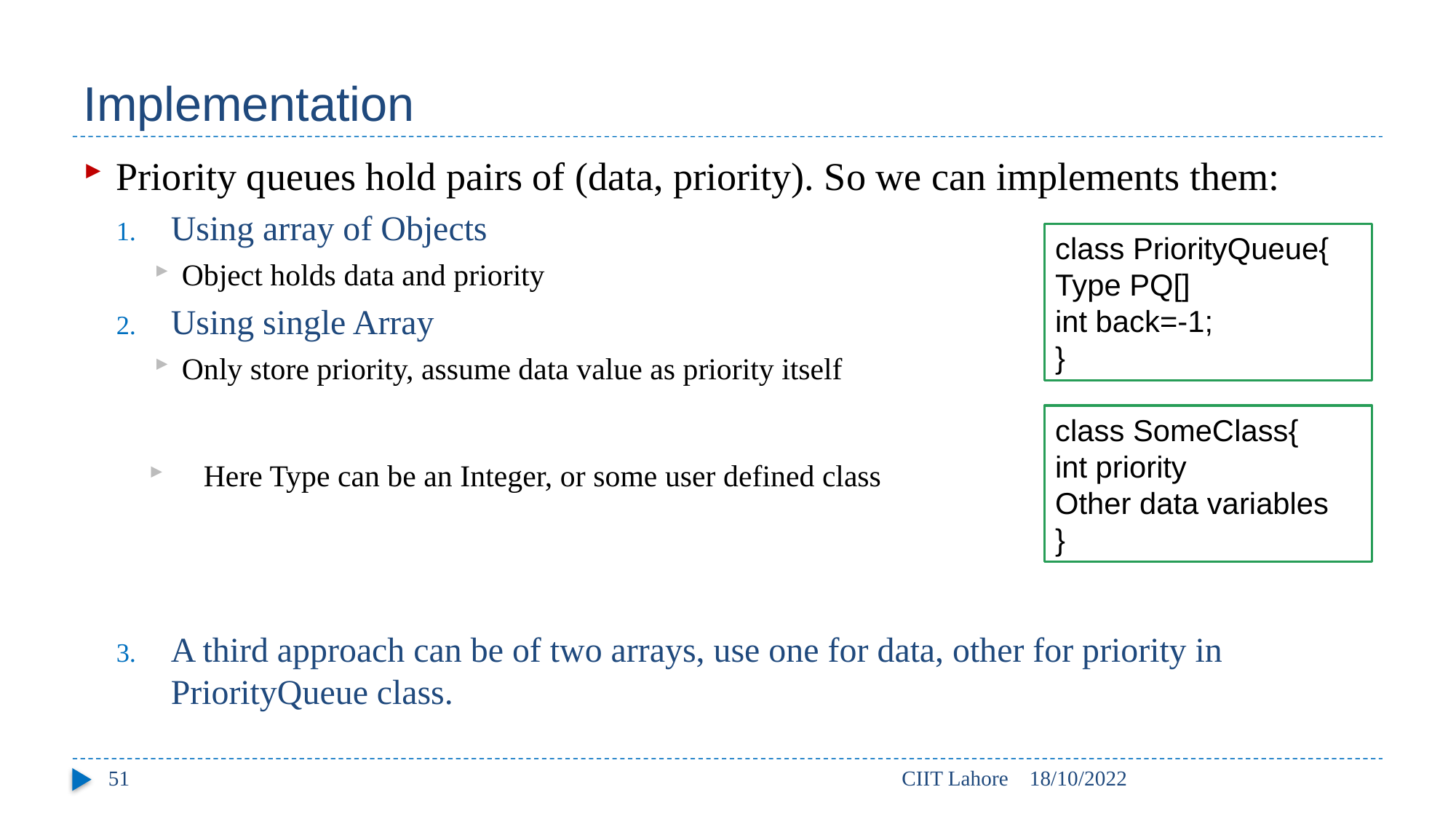

# Implementation
Priority queues hold pairs of (data, priority). So we can implements them:
Using array of Objects
Object holds data and priority
Using single Array
Only store priority, assume data value as priority itself

Here Type can be an Integer, or some user defined class

A third approach can be of two arrays, use one for data, other for priority in PriorityQueue class.
class PriorityQueue{
Type PQ[]
int back=-1;
}
class SomeClass{
int priority
Other data variables
}
51
CIIT Lahore
18/10/2022